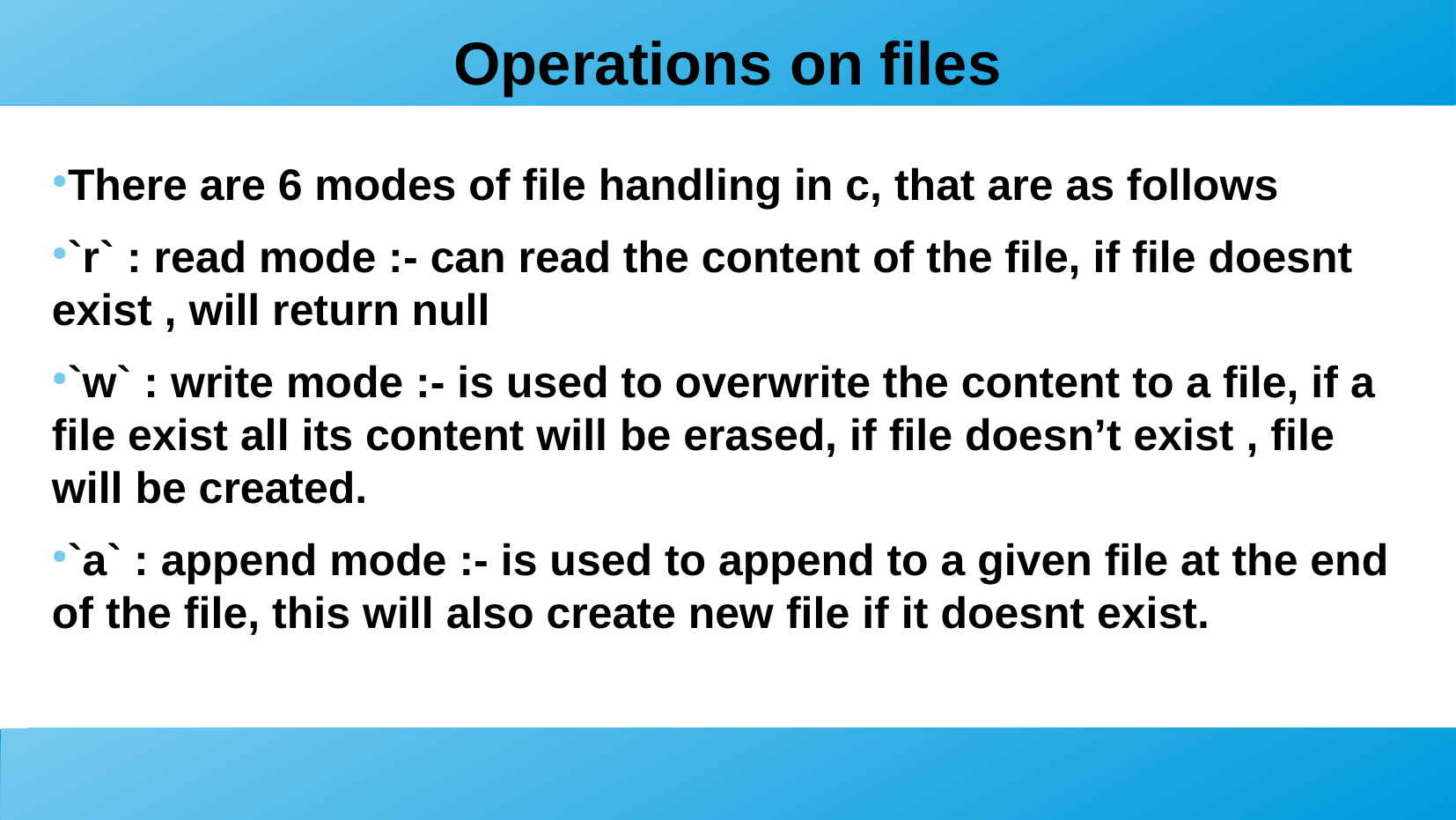

Operations on files
There are 6 modes of file handling in c, that are as follows
`r` : read mode :- can read the content of the file, if file doesnt exist , will return null
`w` : write mode :- is used to overwrite the content to a file, if a file exist all its content will be erased, if file doesn’t exist , file will be created.
`a` : append mode :- is used to append to a given file at the end of the file, this will also create new file if it doesnt exist.

8